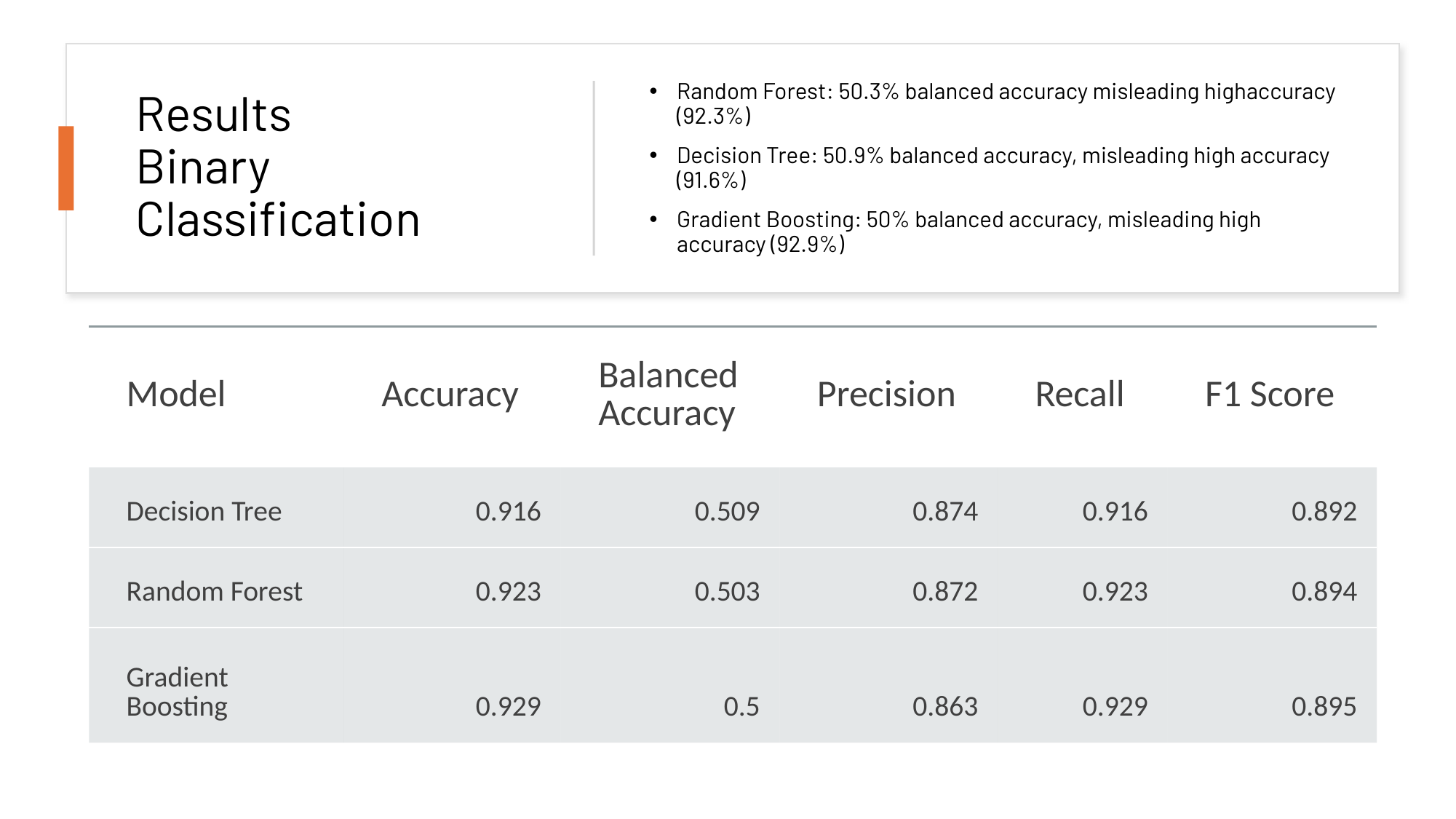

# Results Binary Classification
Random Forest: 50.3% balanced accuracy misleading highaccuracy (92.3%)
Decision Tree: 50.9% balanced accuracy, misleading high accuracy (91.6%)
Gradient Boosting: 50% balanced accuracy, misleading high accuracy (92.9%)

| Model | Accuracy | Balanced Accuracy | Precision | Recall | F1 Score |
| --- | --- | --- | --- | --- | --- |
| Decision Tree | 0.916 | 0.509 | 0.874 | 0.916 | 0.892 |
| Random Forest | 0.923 | 0.503 | 0.872 | 0.923 | 0.894 |
| Gradient Boosting | 0.929 | 0.5 | 0.863 | 0.929 | 0.895 |